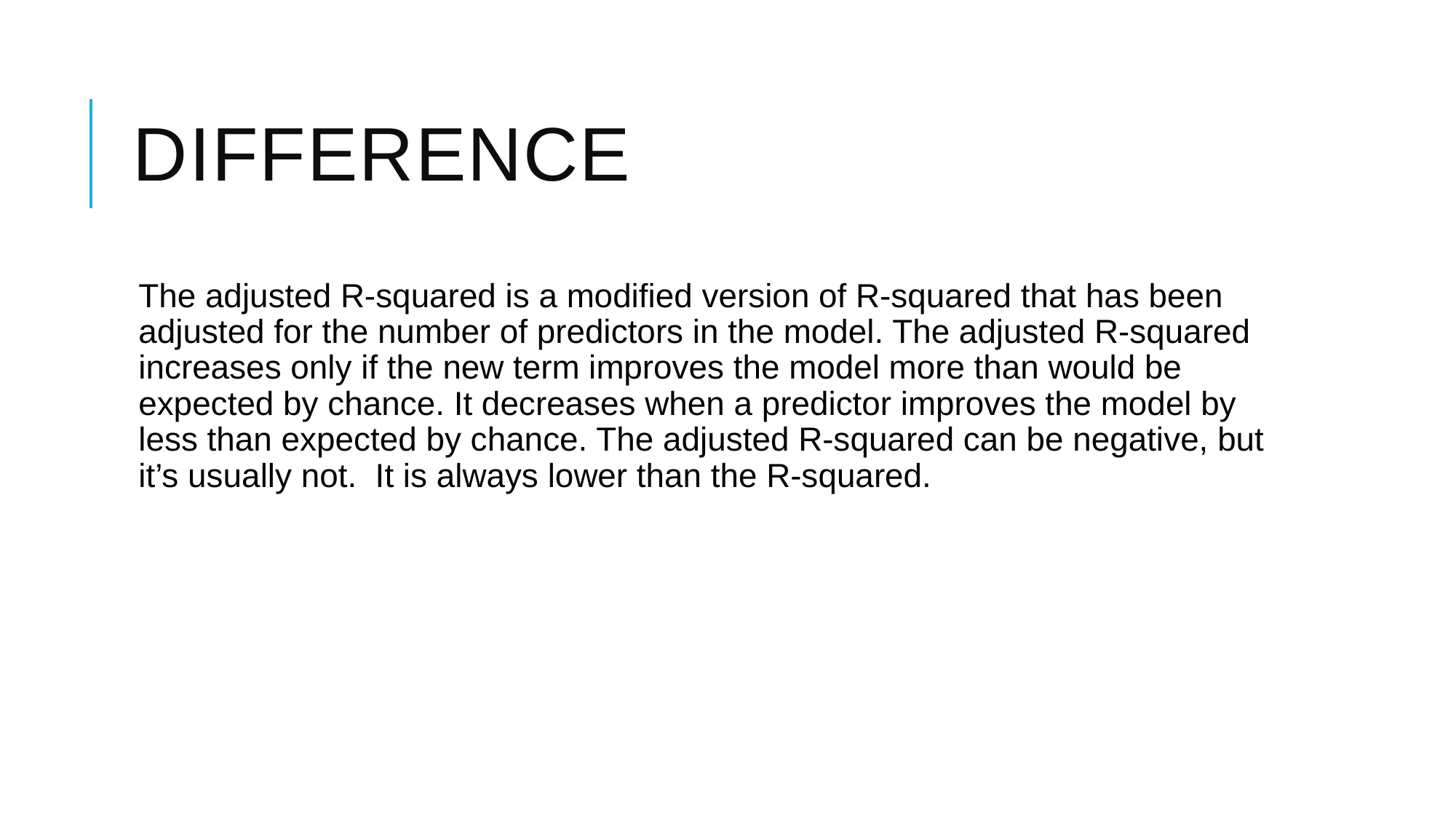

# Difference
The adjusted R-squared is a modified version of R-squared that has been adjusted for the number of predictors in the model. The adjusted R-squared increases only if the new term improves the model more than would be expected by chance. It decreases when a predictor improves the model by less than expected by chance. The adjusted R-squared can be negative, but it’s usually not.  It is always lower than the R-squared.